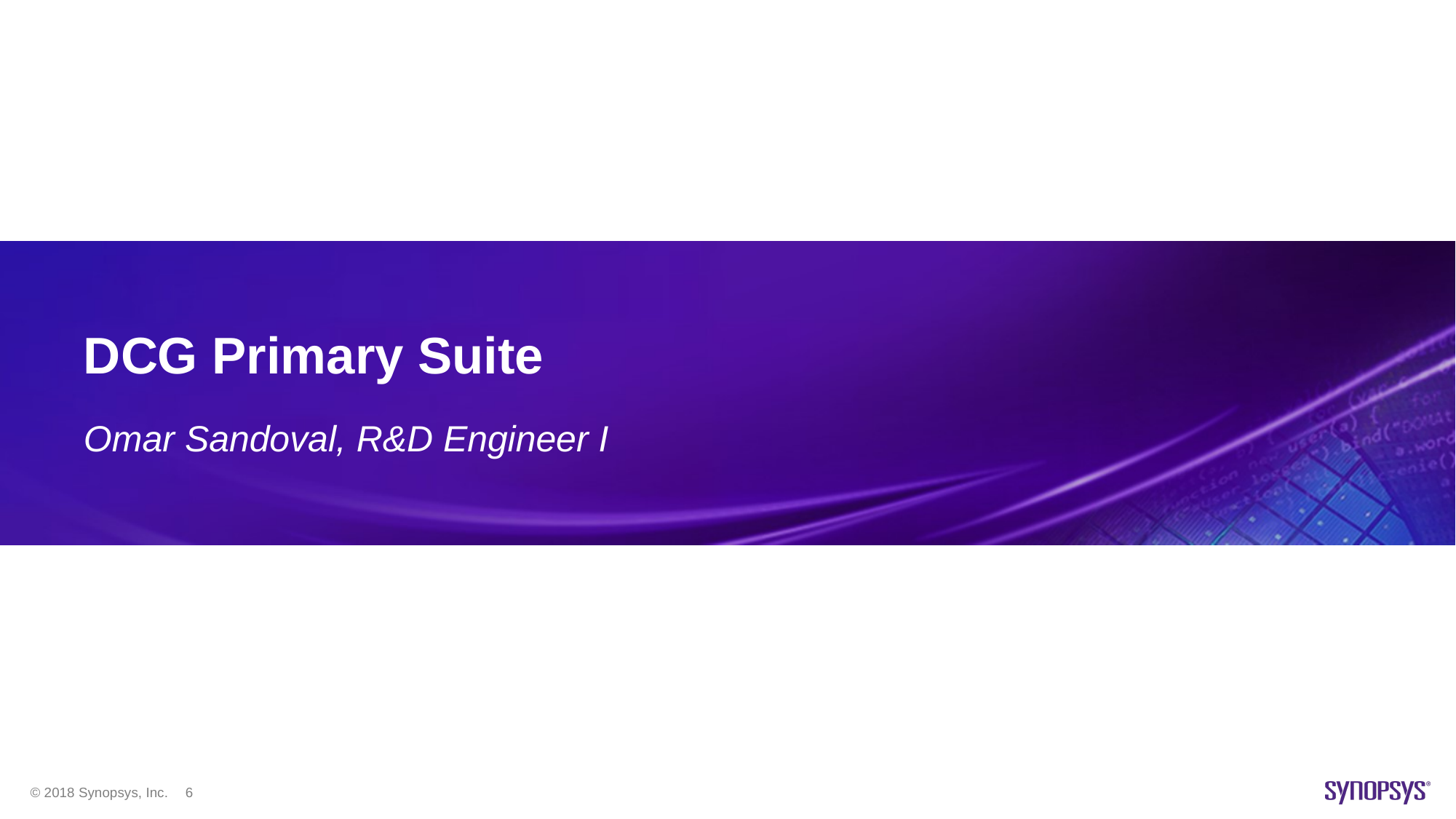

# DCG Primary Suite
Omar Sandoval, R&D Engineer I